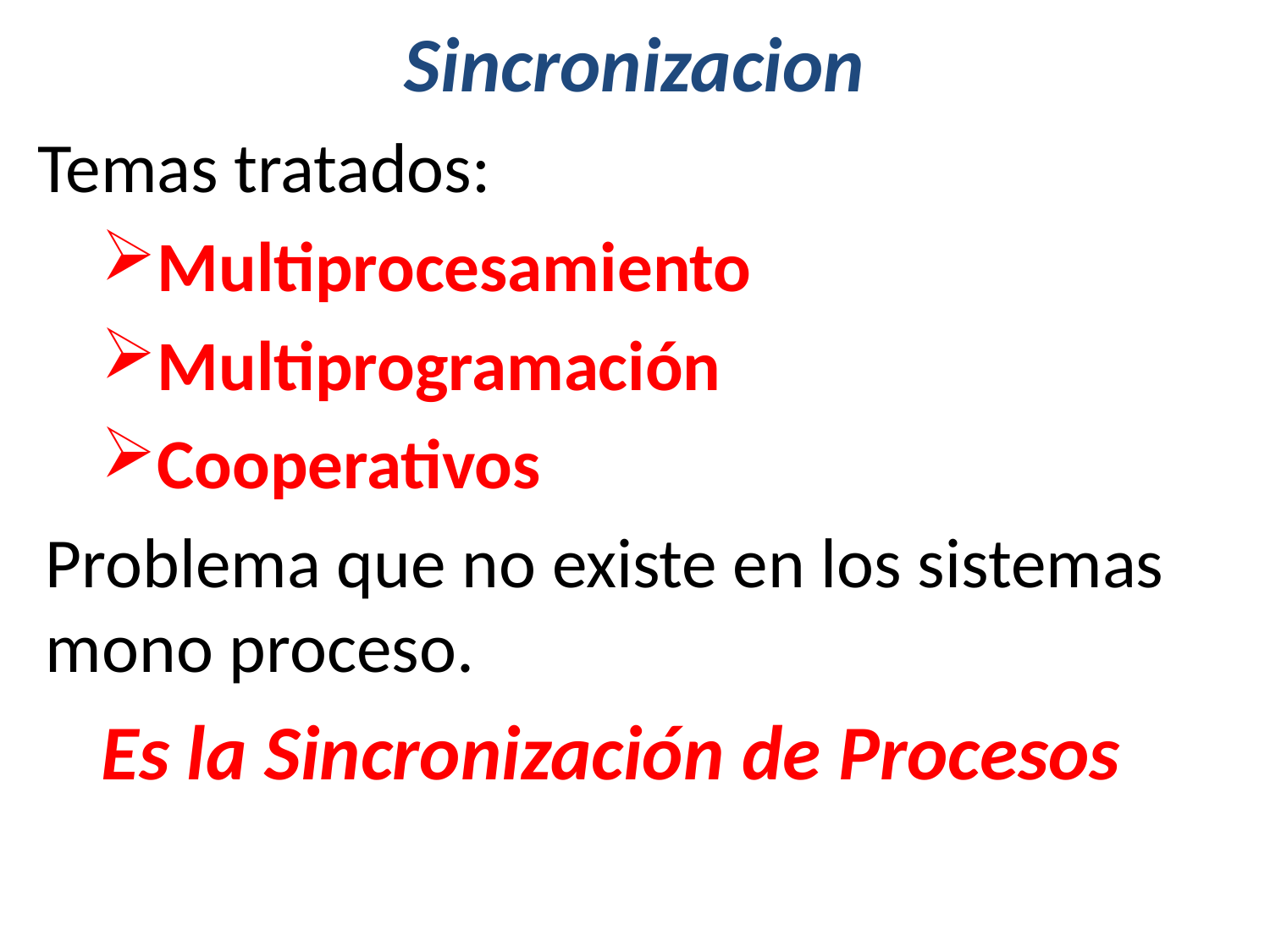

# Sincronizacion
Temas tratados:
Multiprocesamiento
Multiprogramación
Cooperativos
Problema que no existe en los sistemas mono proceso.
Es la Sincronización de Procesos